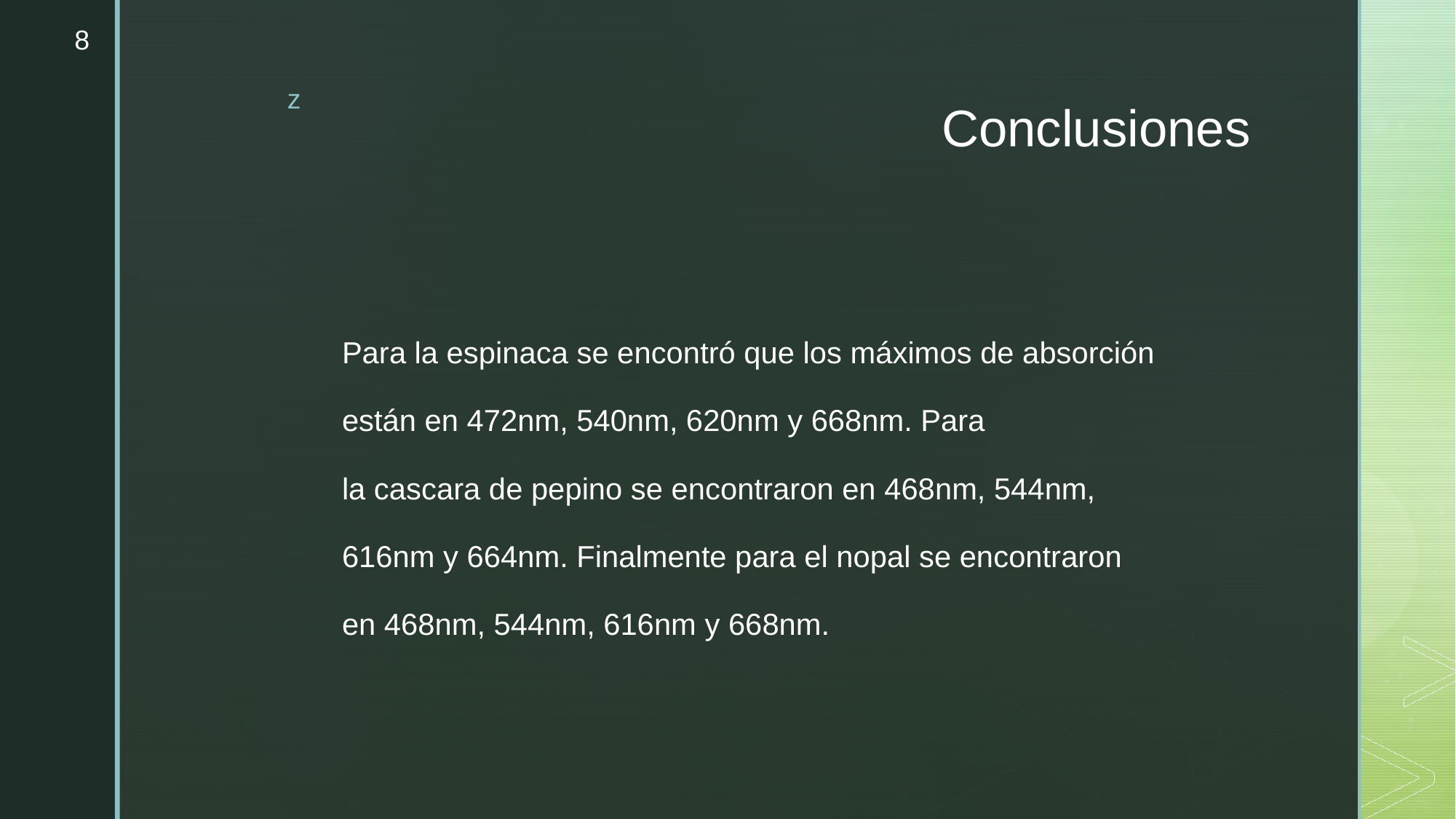

8
# Conclusiones
Para la espinaca se encontró que los máximos de absorción
están en 472nm, 540nm, 620nm y 668nm. Para
la cascara de pepino se encontraron en 468nm, 544nm,
616nm y 664nm. Finalmente para el nopal se encontraron
en 468nm, 544nm, 616nm y 668nm.